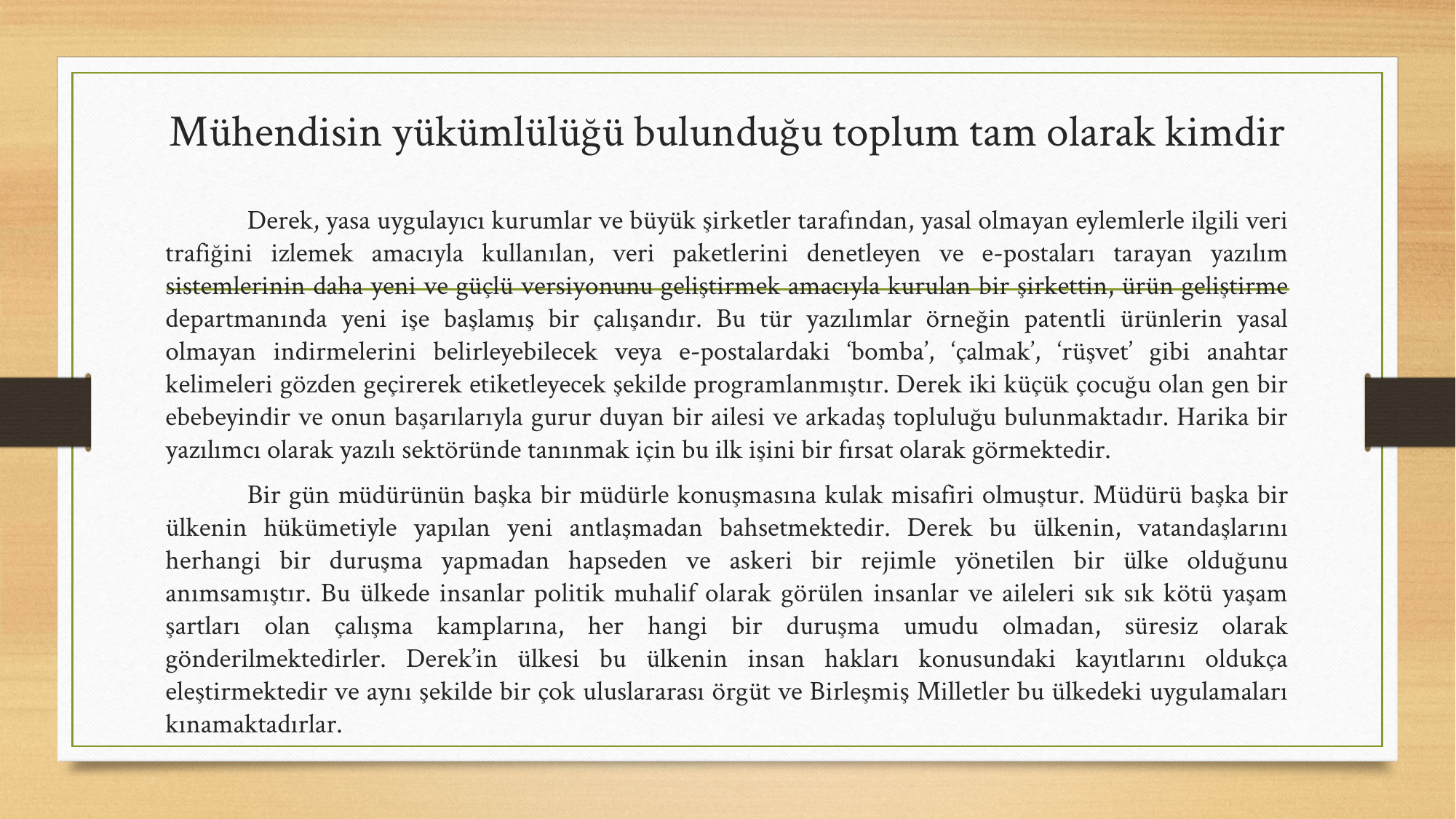

# Mühendisin yükümlülüğü bulunduğu toplum tam olarak kimdir
	Derek, yasa uygulayıcı kurumlar ve büyük şirketler tarafından, yasal olmayan eylemlerle ilgili veri trafiğini izlemek amacıyla kullanılan, veri paketlerini denetleyen ve e-postaları tarayan yazılım sistemlerinin daha yeni ve güçlü versiyonunu geliştirmek amacıyla kurulan bir şirkettin, ürün geliştirme departmanında yeni işe başlamış bir çalışandır. Bu tür yazılımlar örneğin patentli ürünlerin yasal olmayan indirmelerini belirleyebilecek veya e-postalardaki ‘bomba’, ‘çalmak’, ‘rüşvet’ gibi anahtar kelimeleri gözden geçirerek etiketleyecek şekilde programlanmıştır. Derek iki küçük çocuğu olan gen bir ebebeyindir ve onun başarılarıyla gurur duyan bir ailesi ve arkadaş topluluğu bulunmaktadır. Harika bir yazılımcı olarak yazılı sektöründe tanınmak için bu ilk işini bir fırsat olarak görmektedir.
	Bir gün müdürünün başka bir müdürle konuşmasına kulak misafiri olmuştur. Müdürü başka bir ülkenin hükümetiyle yapılan yeni antlaşmadan bahsetmektedir. Derek bu ülkenin, vatandaşlarını herhangi bir duruşma yapmadan hapseden ve askeri bir rejimle yönetilen bir ülke olduğunu anımsamıştır. Bu ülkede insanlar politik muhalif olarak görülen insanlar ve aileleri sık sık kötü yaşam şartları olan çalışma kamplarına, her hangi bir duruşma umudu olmadan, süresiz olarak gönderilmektedirler. Derek’in ülkesi bu ülkenin insan hakları konusundaki kayıtlarını oldukça eleştirmektedir ve aynı şekilde bir çok uluslararası örgüt ve Birleşmiş Milletler bu ülkedeki uygulamaları kınamaktadırlar.